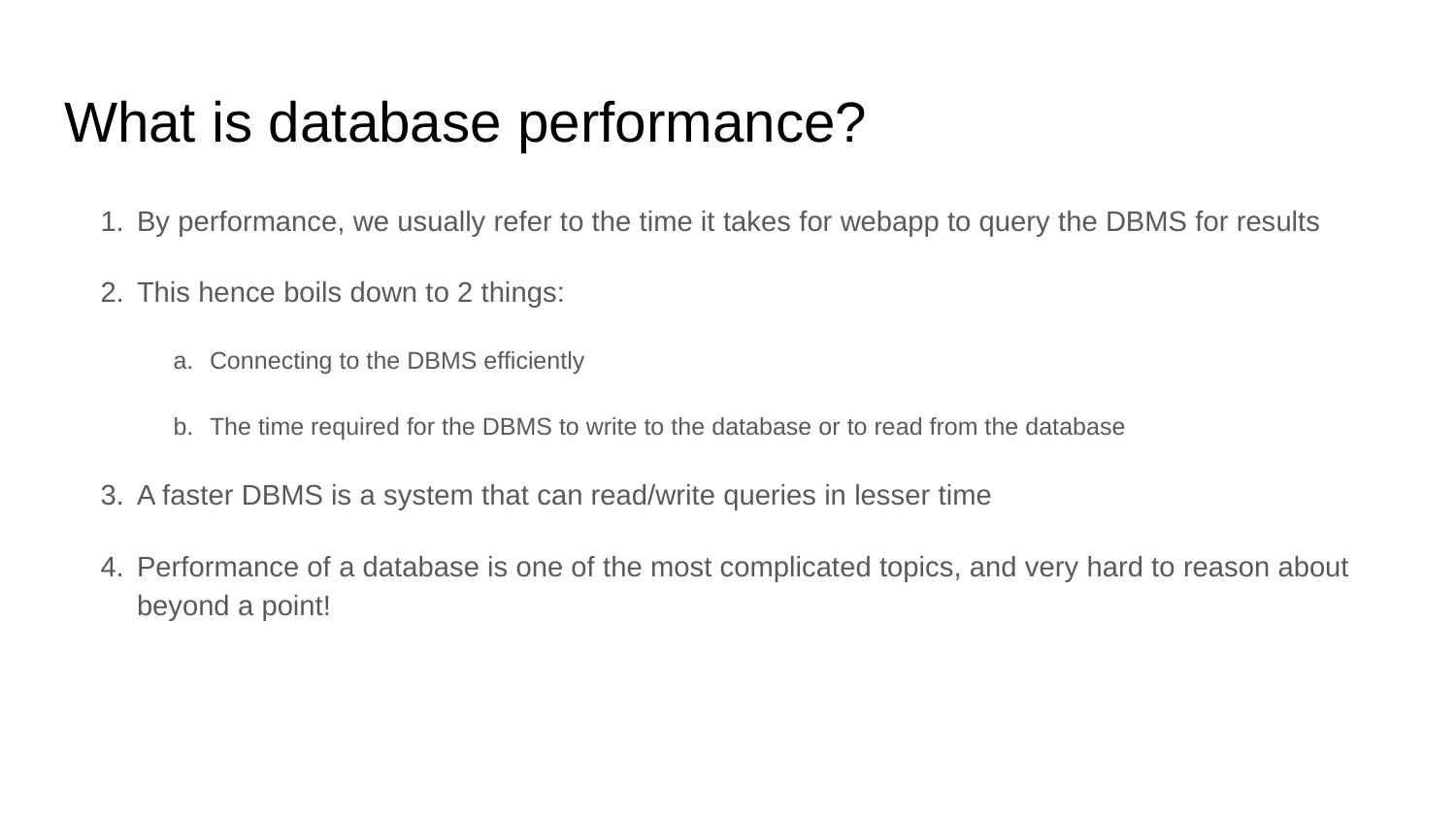

# What is database performance?
By performance, we usually refer to the time it takes for webapp to query the DBMS for results
This hence boils down to 2 things:
Connecting to the DBMS efficiently
The time required for the DBMS to write to the database or to read from the database
A faster DBMS is a system that can read/write queries in lesser time
Performance of a database is one of the most complicated topics, and very hard to reason about beyond a point!